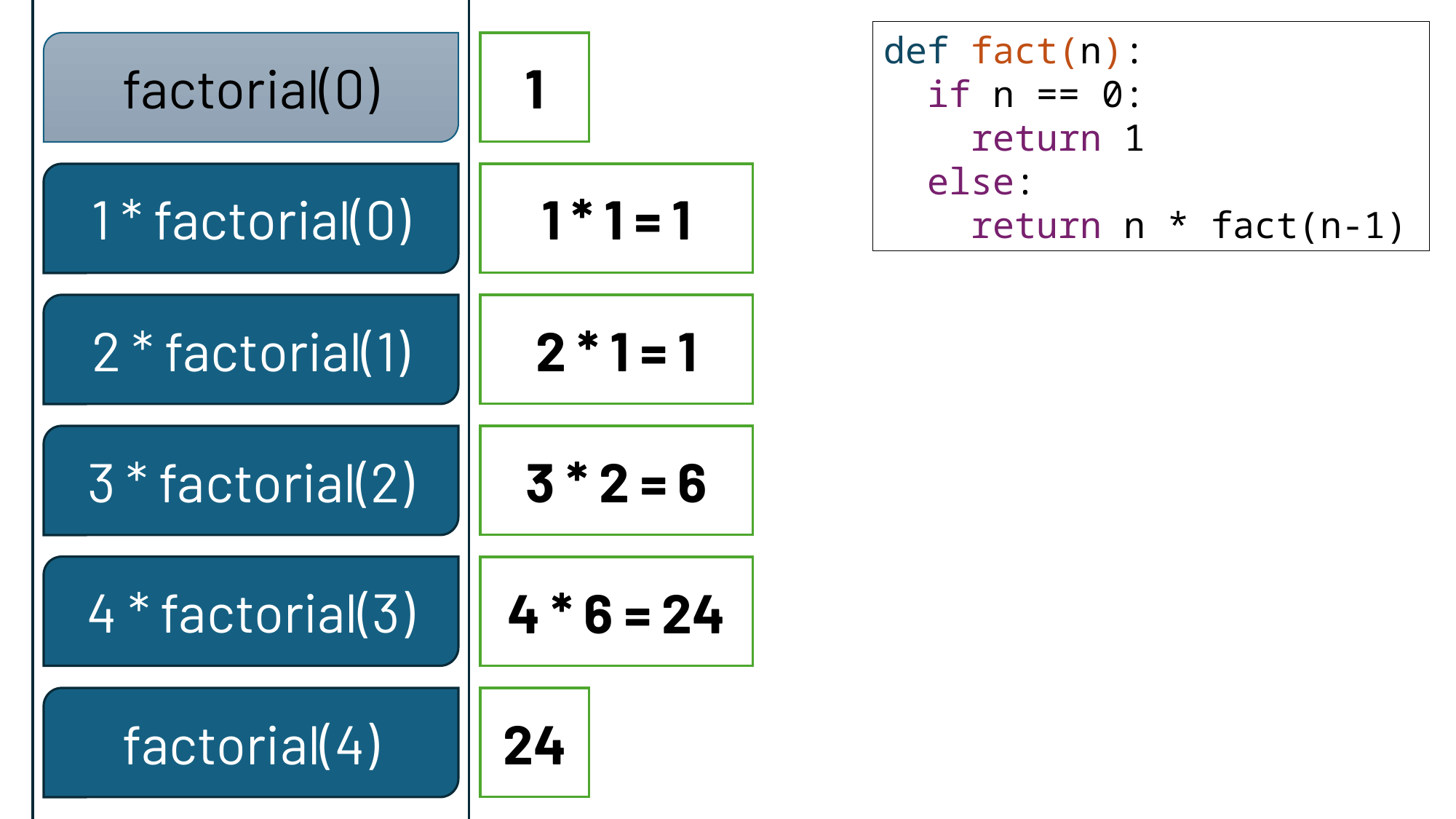

def fact(n):
  if n == 0:
    return 1
  else:
    return n * fact(n-1)
factorial(0)
1
1 * factorial(0)
1 * 1 = 1
2 * factorial(1)
2 * 1 = 1
3 * factorial(2)
3 * 2 = 6
4 * factorial(3)
4 * 6 = 24
factorial(4)
24